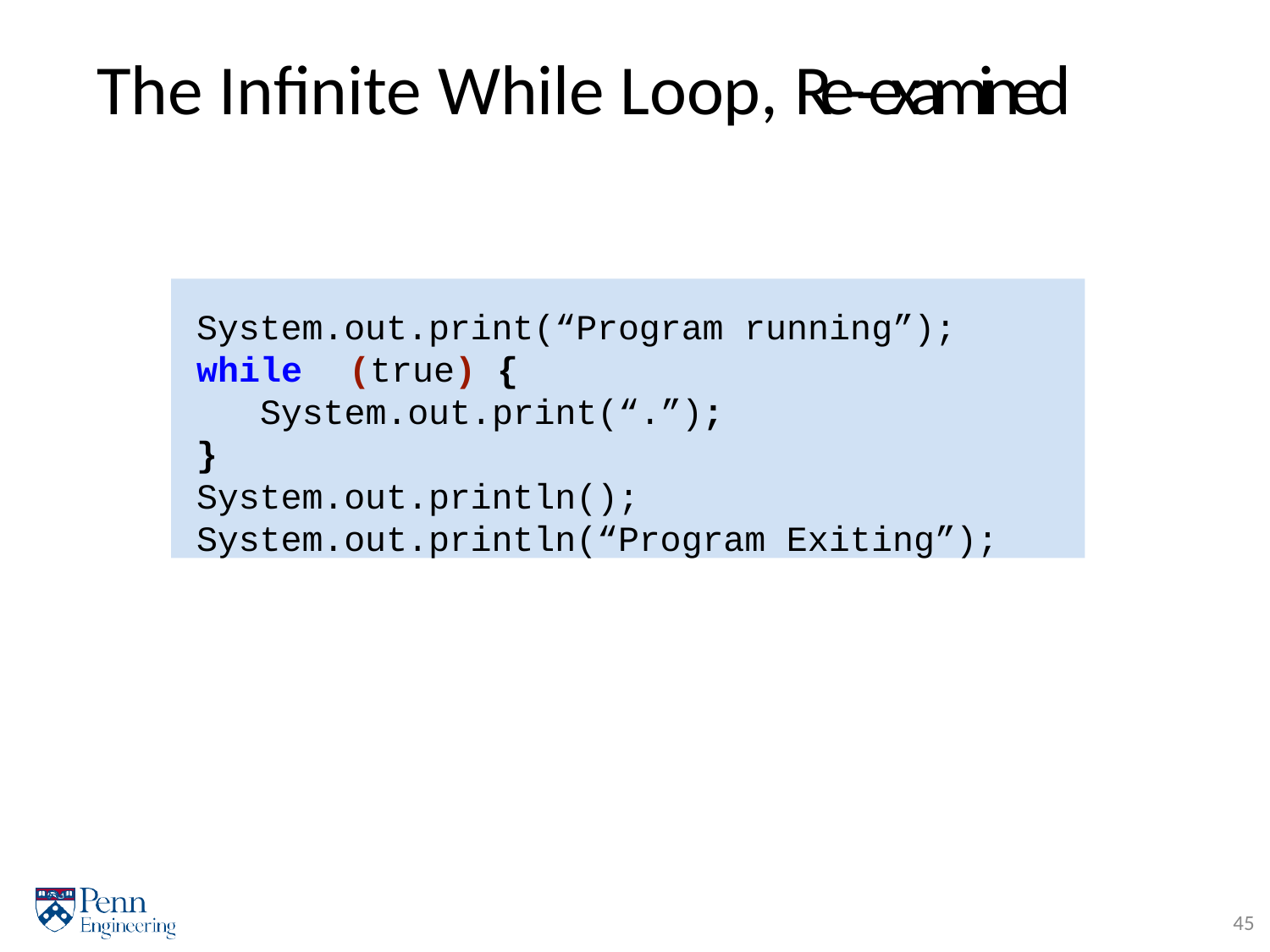

# The Inﬁnite While Loop, Re-­‐examined
System.out.print(“Program running”);
while	(true)	{
System.out.print(“.”);
}
System.out.println();  System.out.println(“Program Exiting”);
45